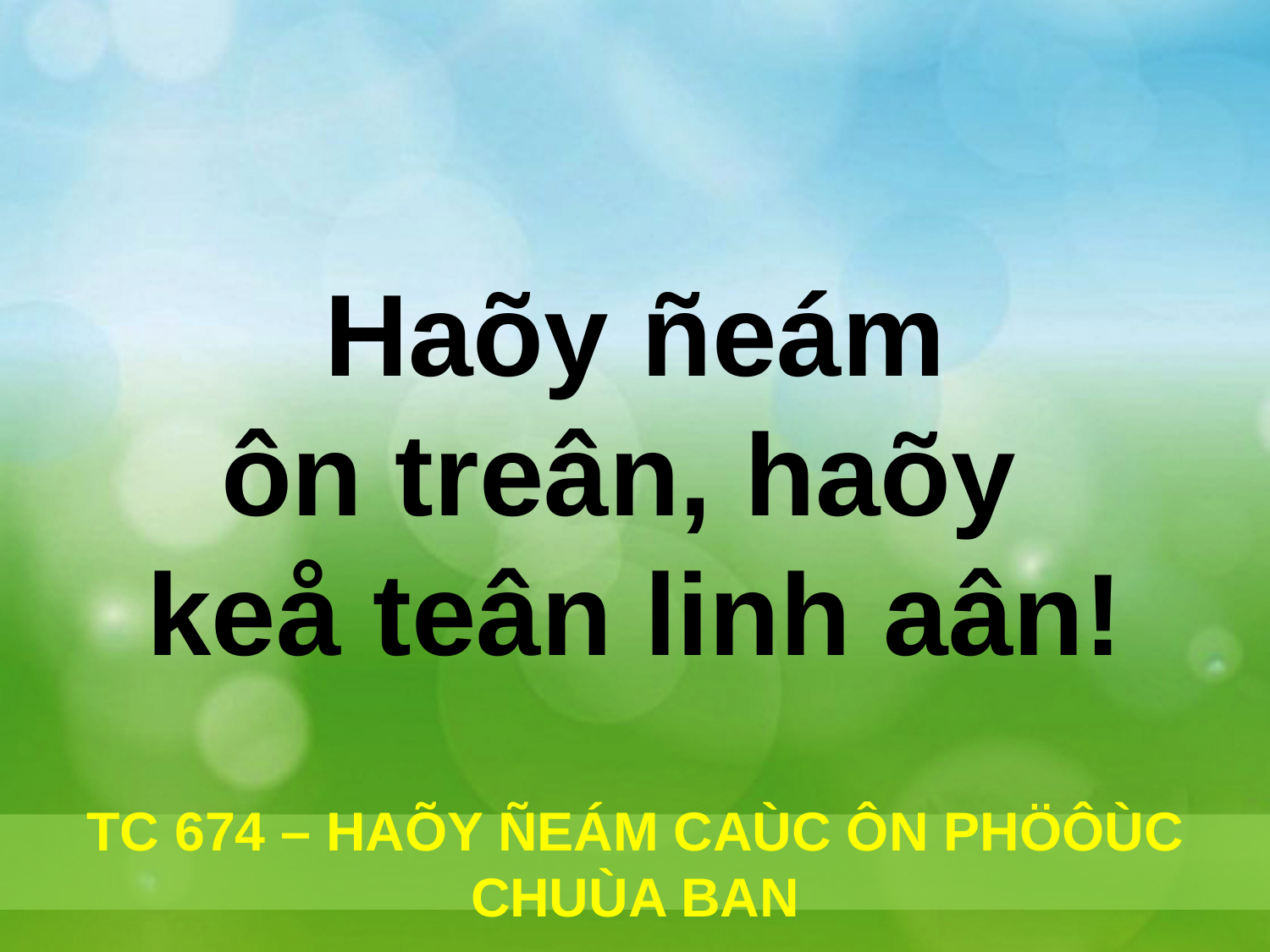

Haõy ñeám
ôn treân, haõy
keå teân linh aân!
TC 674 – HAÕY ÑEÁM CAÙC ÔN PHÖÔÙC CHUÙA BAN